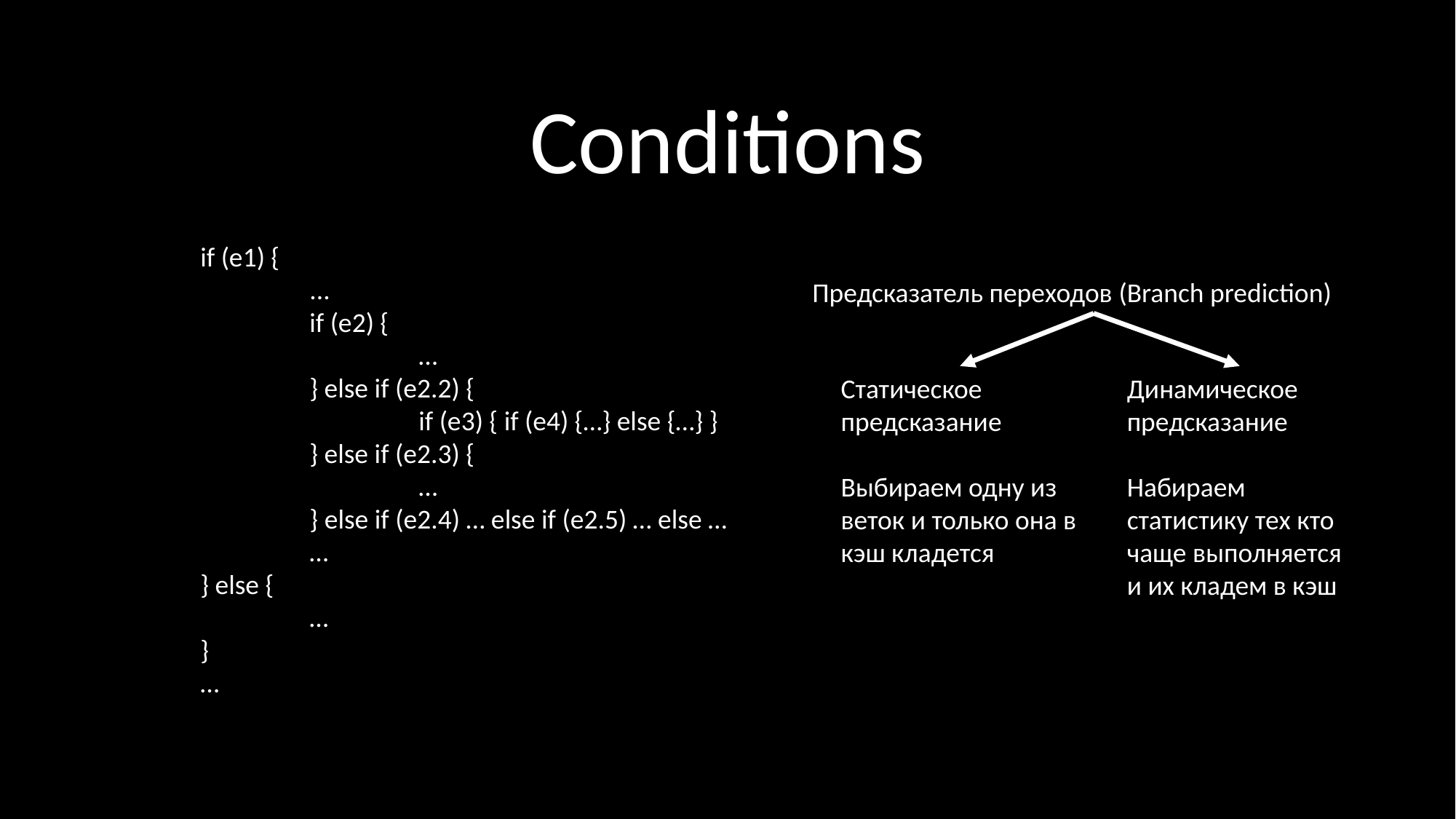

Conditions
if (e1) {
	...
	if (e2) {
		…
	} else if (e2.2) {
		if (e3) { if (e4) {…} else {…} }
	} else if (e2.3) {
		…
	} else if (e2.4) … else if (e2.5) … else …
	…
} else {
	…
}
…
Предсказатель переходов (Branch prediction)
Статическое
предсказание

Выбираем одну из веток и только она в кэш кладется
Динамическое
предсказание

Набираем статистику тех кто чаще выполняется и их кладем в кэш